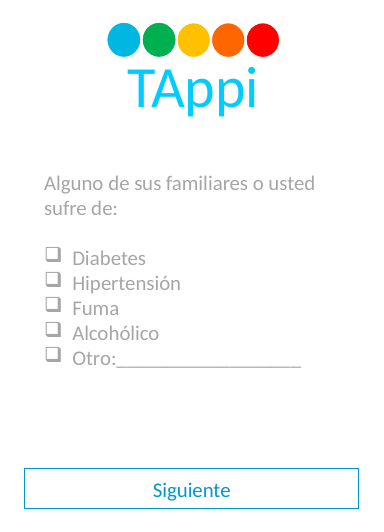

TAppi
Alguno de sus familiares o usted sufre de:

Diabetes
Hipertensión
Fuma
Alcohólico
Otro:__________________

Siguiente